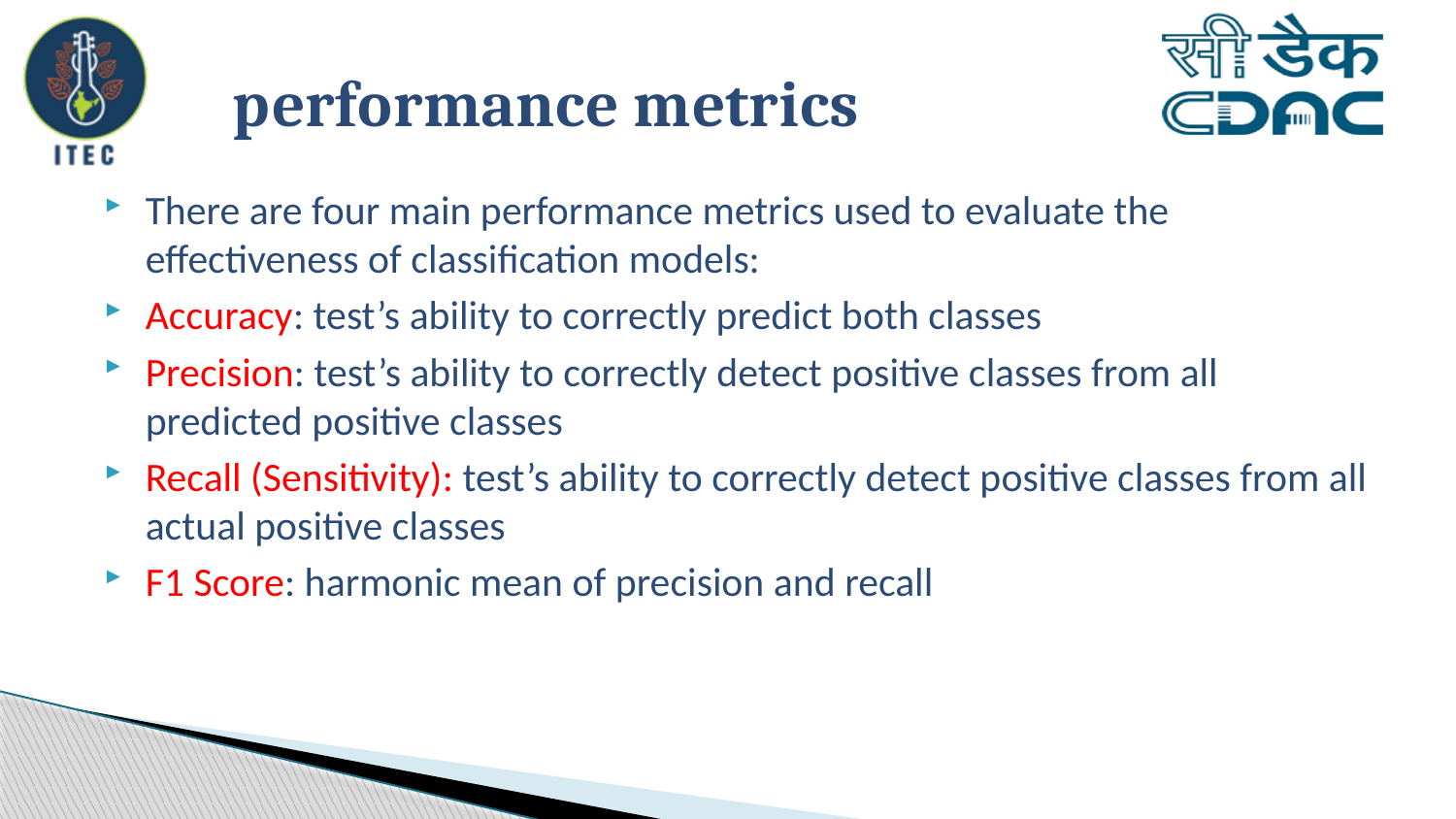

# performance metrics
There are four main performance metrics used to evaluate the effectiveness of classification models:
Accuracy: test’s ability to correctly predict both classes
Precision: test’s ability to correctly detect positive classes from all predicted positive classes
Recall (Sensitivity): test’s ability to correctly detect positive classes from all actual positive classes
F1 Score: harmonic mean of precision and recall